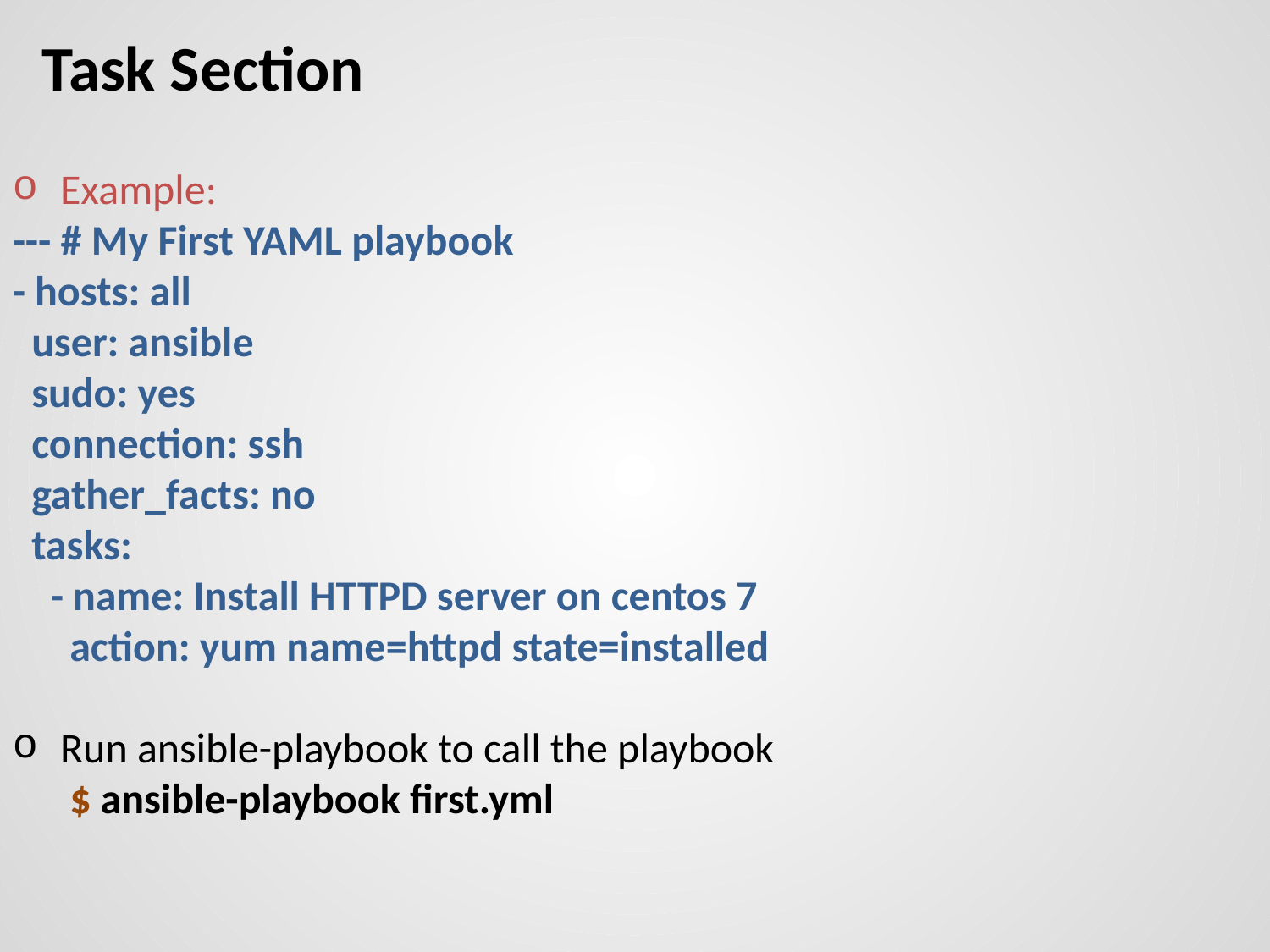

# Task Section
Example:
--- # My First YAML playbook
- hosts: all
  user: ansible
  sudo: yes
  connection: ssh
  gather_facts: no
  tasks:
    - name: Install HTTPD server on centos 7
      action: yum name=httpd state=installed

Run ansible-playbook to call the playbook
      $ ansible-playbook first.yml